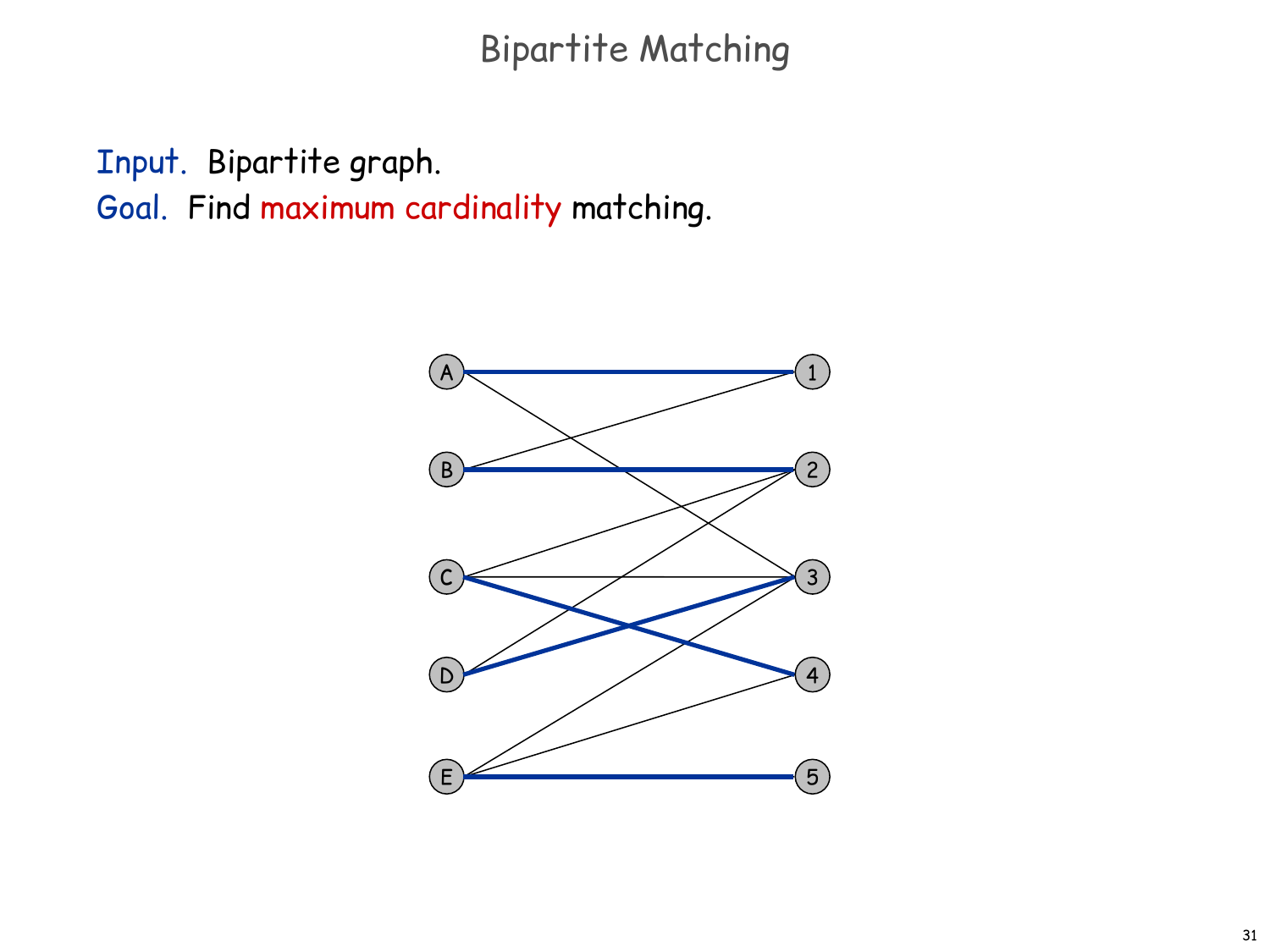

# Bipartite Matching
Input.  Bipartite graph.
Goal.  Find maximum cardinality matching.
A
1
B
2
C
3
D
4
E
5
31